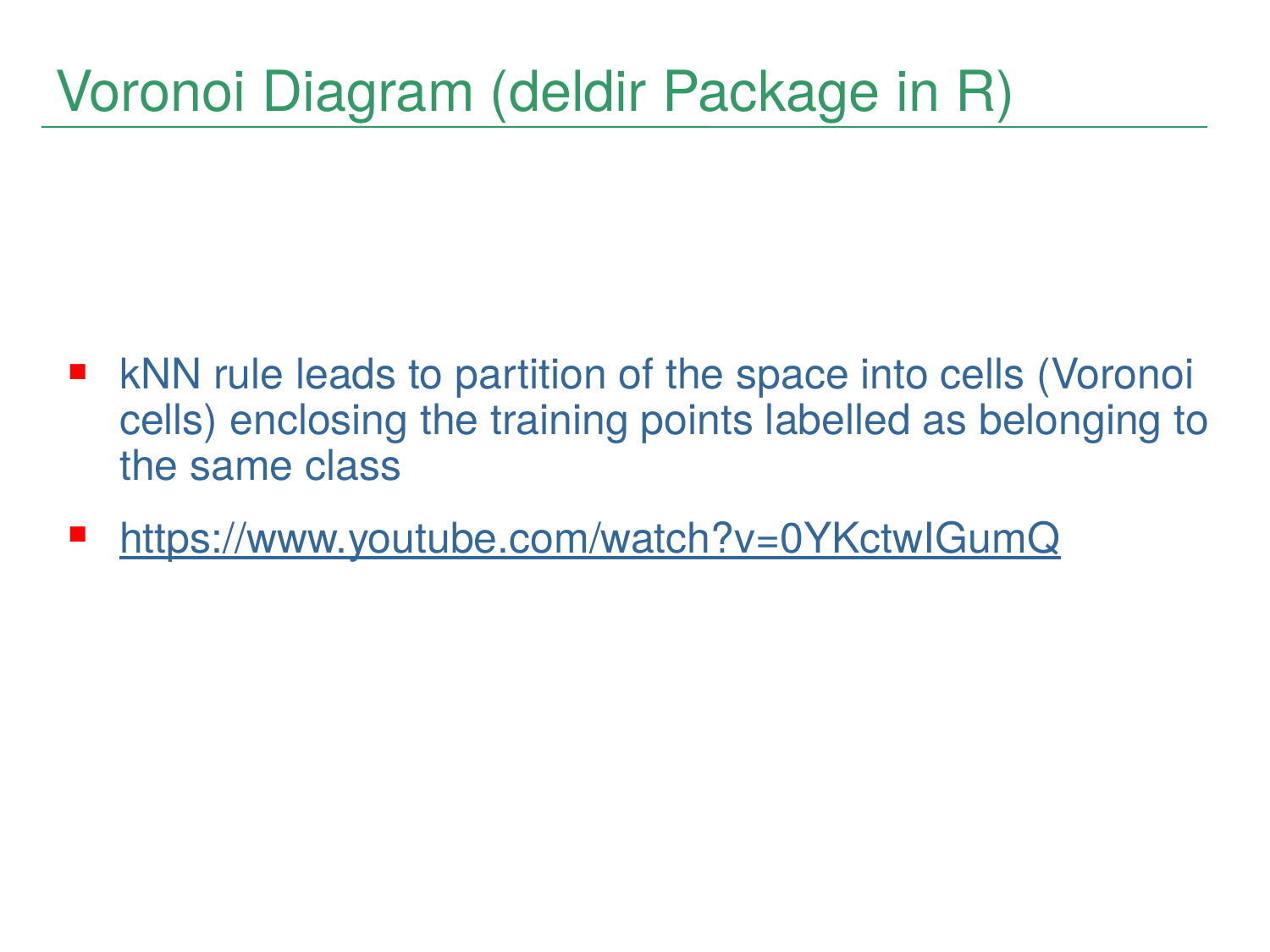

# Voronoi Diagram (deldir Package in R)
kNN rule leads to partition of the space into cells (Voronoi cells) enclosing the training points labelled as belonging to the same class
https://www.youtube.com/watch?v=0YKctwIGumQ